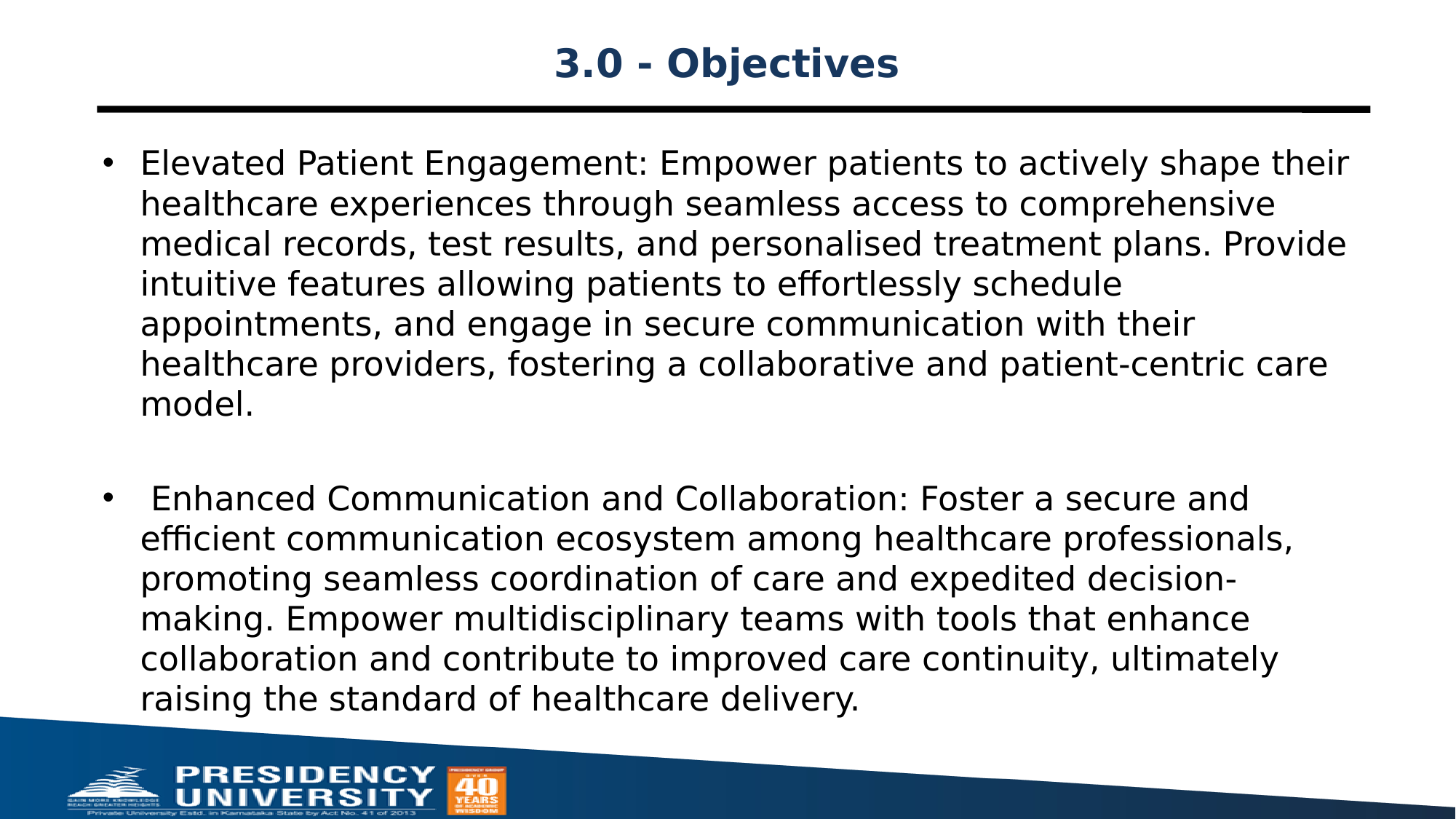

# 3.0 - Objectives
Elevated Patient Engagement: Empower patients to actively shape their healthcare experiences through seamless access to comprehensive medical records, test results, and personalised treatment plans. Provide intuitive features allowing patients to effortlessly schedule appointments, and engage in secure communication with their healthcare providers, fostering a collaborative and patient-centric care model.

 Enhanced Communication and Collaboration: Foster a secure and efficient communication ecosystem among healthcare professionals, promoting seamless coordination of care and expedited decision-making. Empower multidisciplinary teams with tools that enhance collaboration and contribute to improved care continuity, ultimately raising the standard of healthcare delivery.